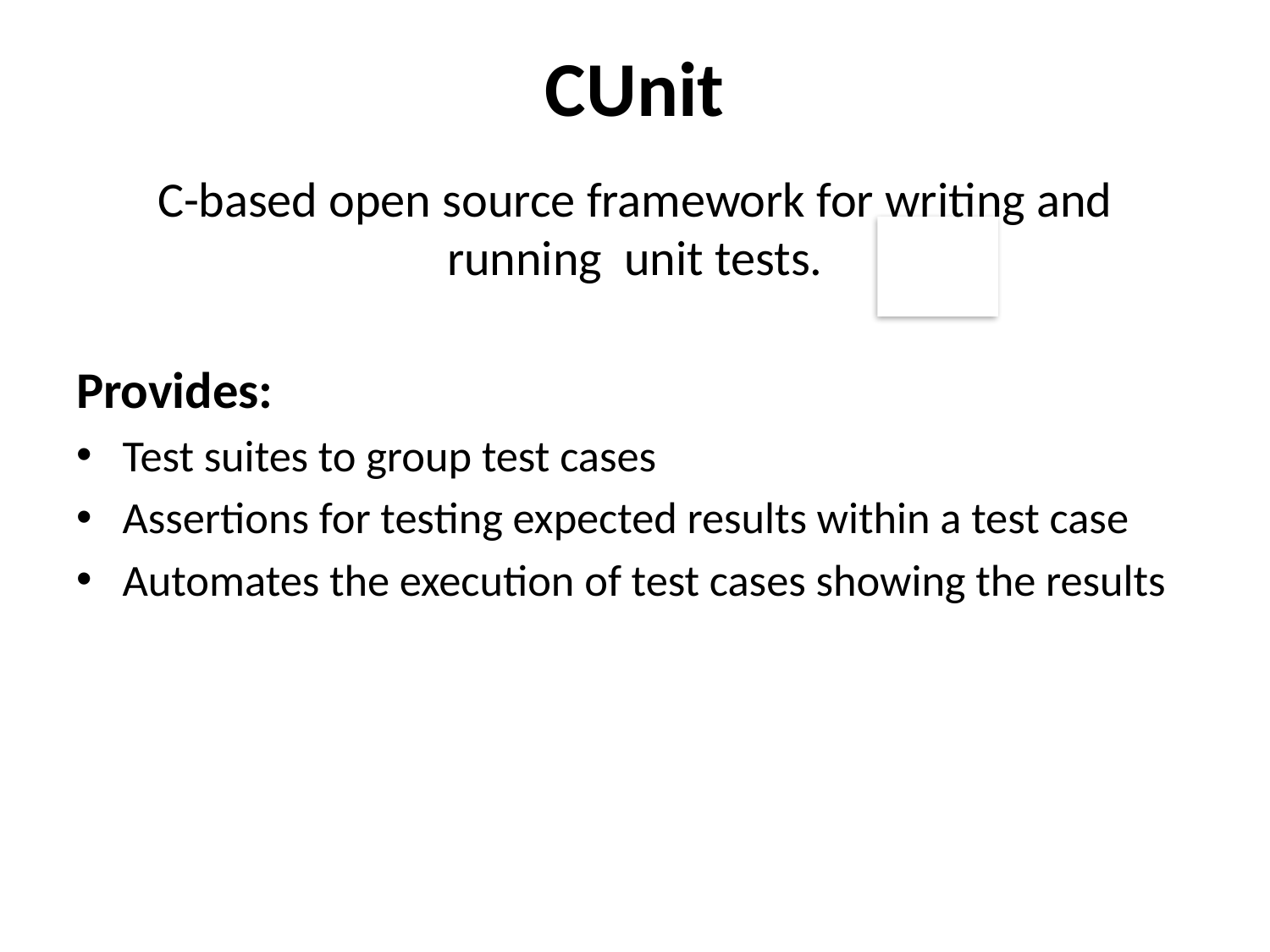

CUnit
C-based open source framework for writing and running  unit tests.

Provides:
Test suites to group test cases
Assertions for testing expected results within a test case
Automates the execution of test cases showing the results